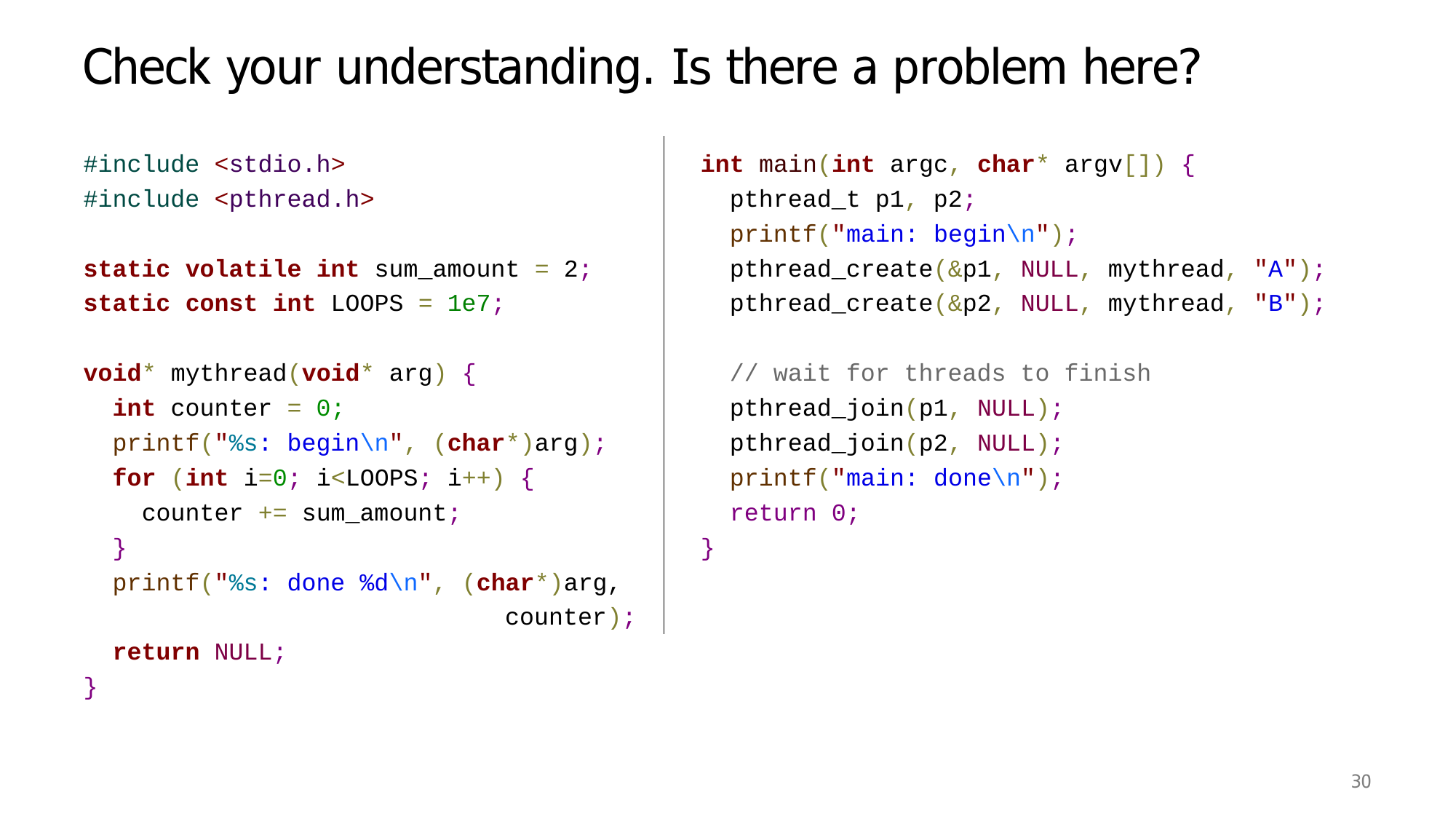

# Check your understanding. Is there a problem here?
#include <stdio.h>
#include <pthread.h>
static volatile int sum_amount = 2;
static const int LOOPS = 1e7;

void* mythread(void* arg) {
  int counter = 0;
  printf("%s: begin\n", (char*)arg);
  for (int i=0; i<LOOPS; i++) {
    counter += sum_amount;
  }
  printf("%s: done %d\n", (char*)arg,
                             counter);
  return NULL;
}
int main(int argc, char* argv[]) {
  pthread_t p1, p2;
  printf("main: begin\n");
  pthread_create(&p1, NULL, mythread, "A");
  pthread_create(&p2, NULL, mythread, "B");

  // wait for threads to finish
  pthread_join(p1, NULL);
  pthread_join(p2, NULL);
  printf("main: done\n");
  return 0;
}

30